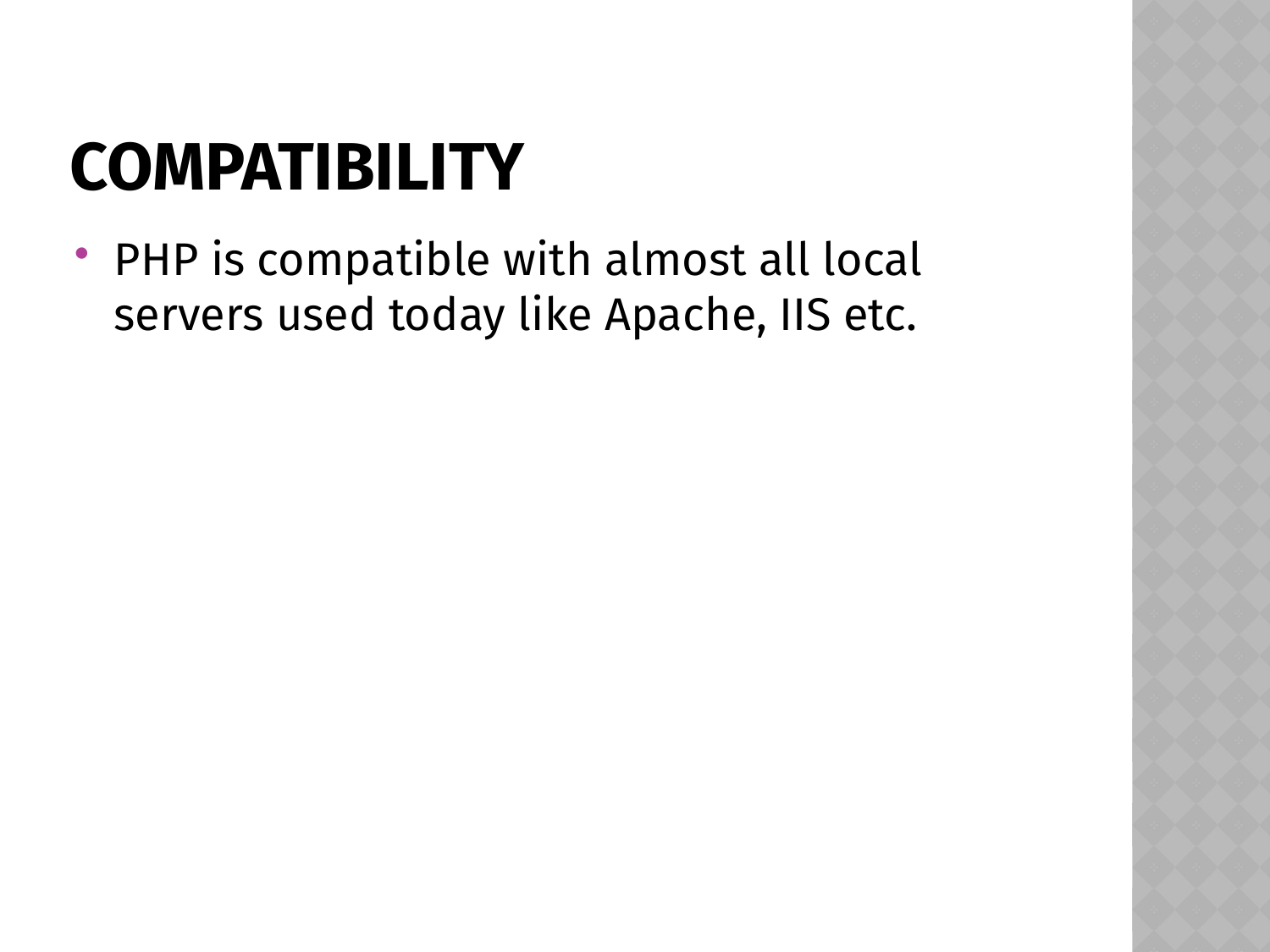

# Compatibility
PHP is compatible with almost all local servers used today like Apache, IIS etc.